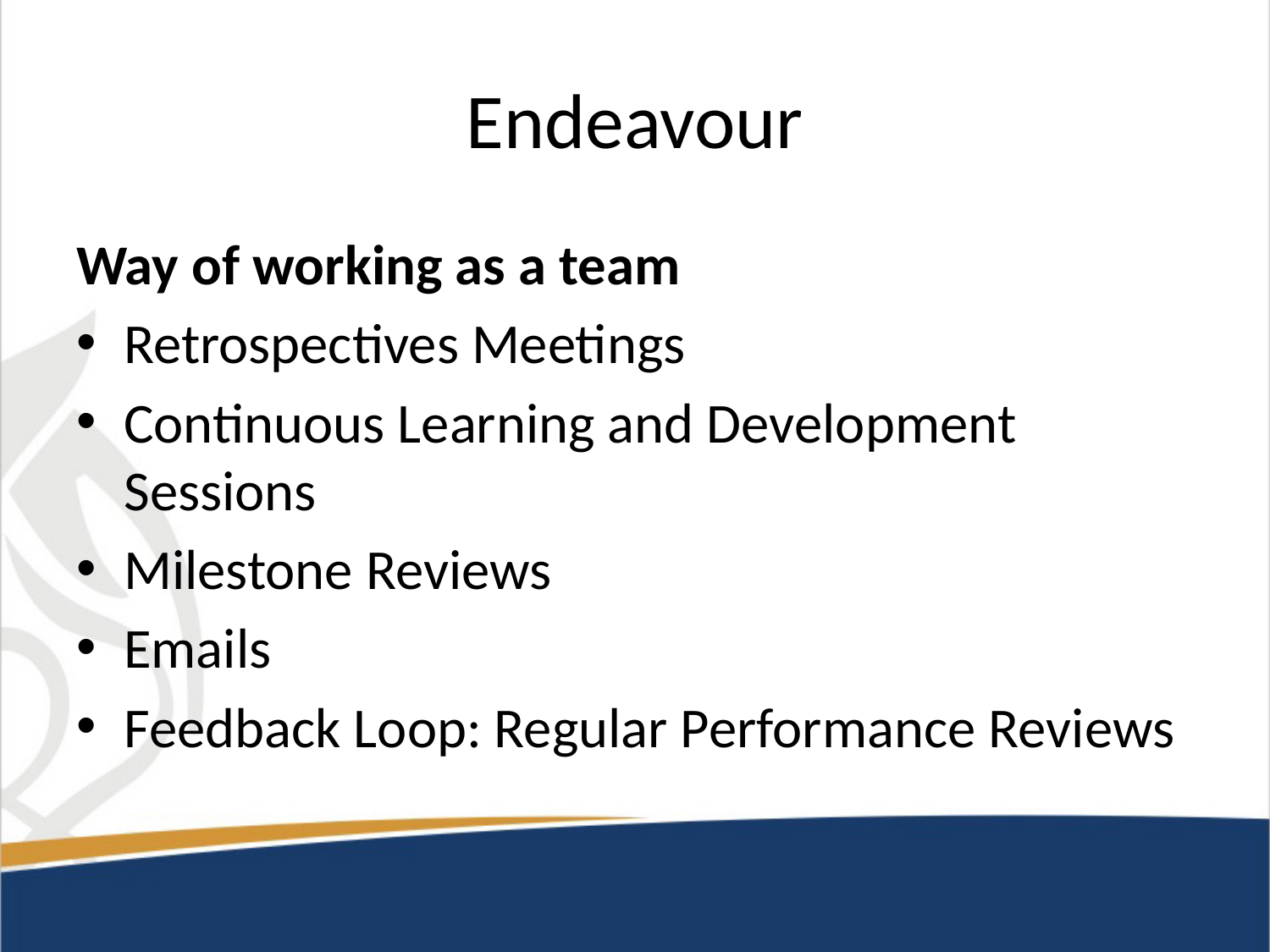

# Endeavour
Way of working as a team
Retrospectives Meetings
Continuous Learning and Development Sessions
Milestone Reviews
Emails
Feedback Loop: Regular Performance Reviews